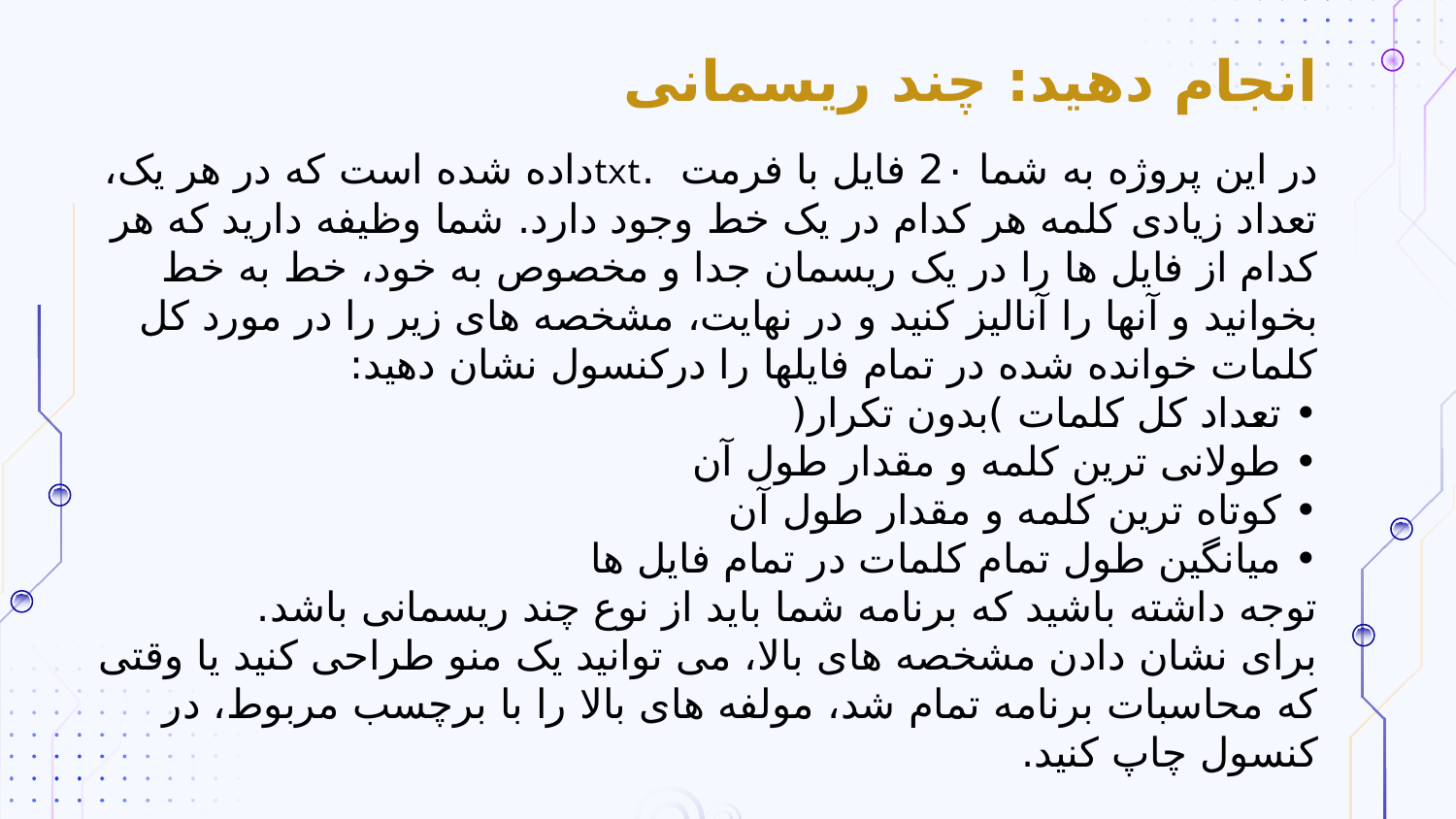

# انجام دهید: چند ریسمانی
در این پروژه به شما 2۰ فایل با فرمت  .txtداده شده است که در هر یک، تعداد زیادی کلمه هر کدام در یک خط وجود دارد. شما وظیفه دارید که هر کدام از فایل ها را در یک ریسمان جدا و مخصوص به خود، خط به خط بخوانید و آنها را آنالیز کنید و در نهایت، مشخصه های زیر را در مورد کل کلمات خوانده شده در تمام فایلها را درکنسول نشان دهید:
• تعداد کل کلمات )بدون تکرار(
• طولانی ترین کلمه و مقدار طول آن
• کوتاه ترین کلمه و مقدار طول آن
• میانگین طول تمام کلمات در تمام فایل ها
توجه داشته باشید که برنامه شما باید از نوع چند ریسمانی باشد.
برای نشان دادن مشخصه های بالا، می توانید یک منو طراحی کنید یا وقتی که محاسبات برنامه تمام شد، مولفه های بالا را با برچسب مربوط، در کنسول چاپ کنید.